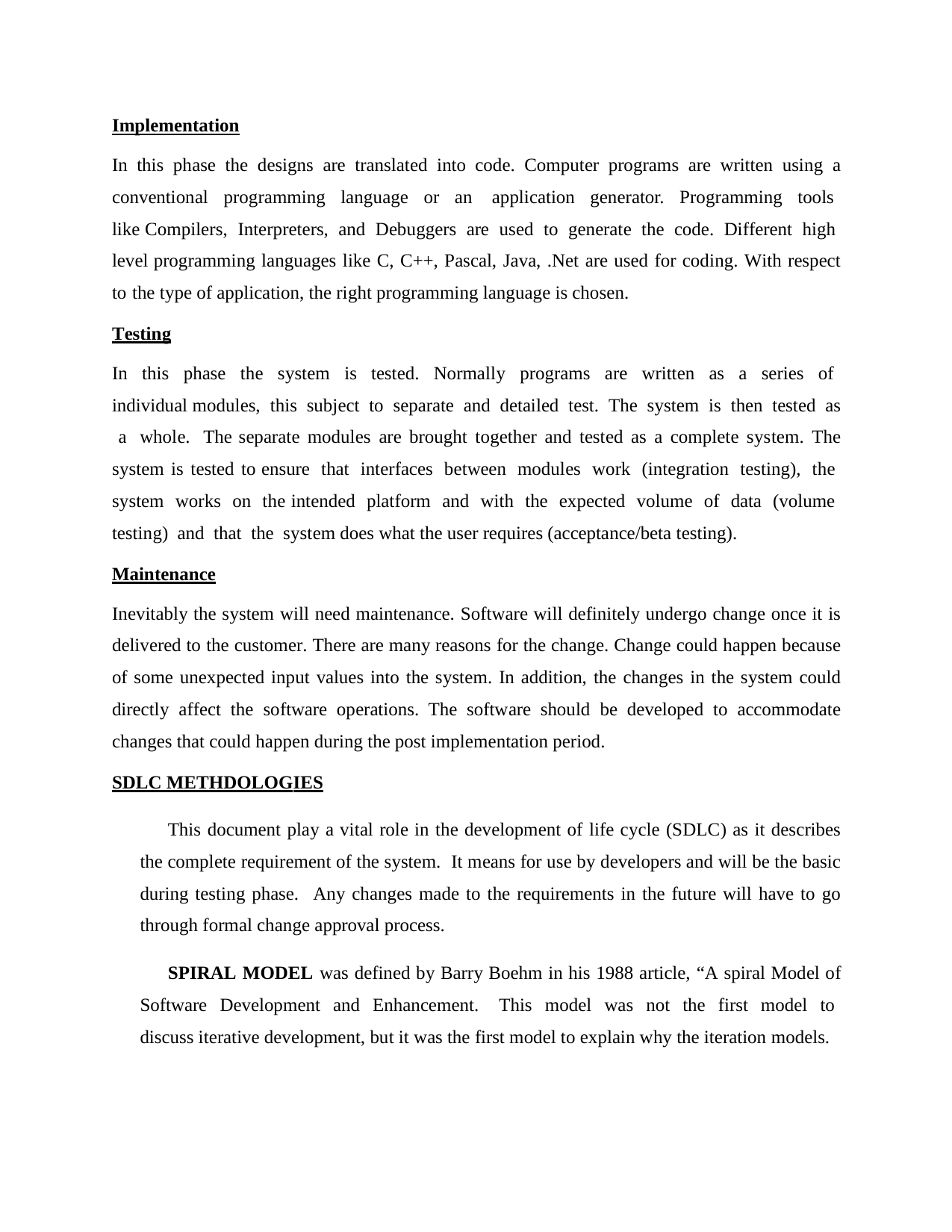

Implementation
In  this  phase  the  designs  are  translated  into  code.  Computer  programs  are  written  using  a conventional  programming  language  or  an   application  generator.  Programming  tools  like Compilers,  Interpreters,  and  Debuggers  are  used  to  generate  the  code.  Different  high  level programming languages like C, C++, Pascal, Java, .Net are used for coding. With respect to the type of application, the right programming language is chosen.

Testing
In  this  phase  the  system  is  tested.  Normally  programs  are  written  as  a  series  of  individual modules,  this  subject  to  separate  and  detailed  test.  The  system  is  then  tested  as  a  whole.  The separate modules are brought together and tested as a complete system. The system is tested to ensure  that  interfaces  between  modules  work  (integration  testing),  the  system  works  on  the intended  platform  and  with  the  expected  volume  of  data  (volume  testing)  and  that  the  system does what the user requires (acceptance/beta testing).

Maintenance
Inevitably the system will need maintenance. Software will definitely undergo change once it is delivered to the customer. There are many reasons for the change. Change could happen because of some unexpected input values into the system. In addition, the changes in the system could directly  affect  the  software  operations.  The  software  should  be  developed  to  accommodate changes that could happen during the post implementation period.

SDLC METHDOLOGIES
This document play a vital role in the development of life cycle (SDLC) as it describes the complete requirement of the system.  It means for use by developers and will be the basic during testing phase.   Any changes made to the requirements in the future will have to go through formal change approval process.
SPIRAL MODEL was defined by Barry Boehm in his 1988 article, “A spiral Model of Software  Development  and  Enhancement.   This  model  was  not  the  first  model  to  discuss iterative development, but it was the first model to explain why the iteration models.